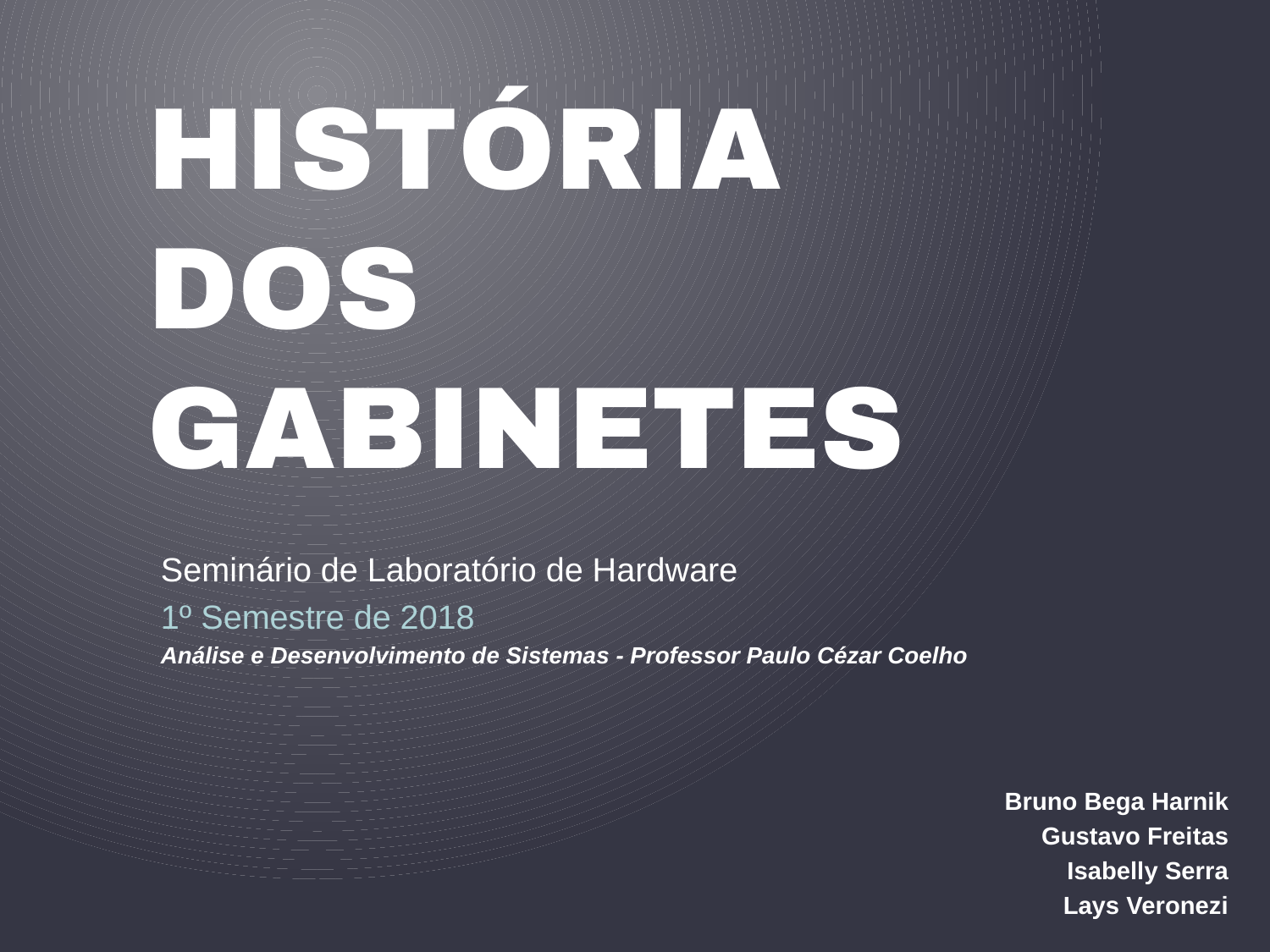

# História dos gabinetes
Seminário de Laboratório de Hardware
1º Semestre de 2018
Análise e Desenvolvimento de Sistemas - Professor Paulo Cézar Coelho
Bruno Bega Harnik
Gustavo Freitas
Isabelly Serra
Lays Veronezi